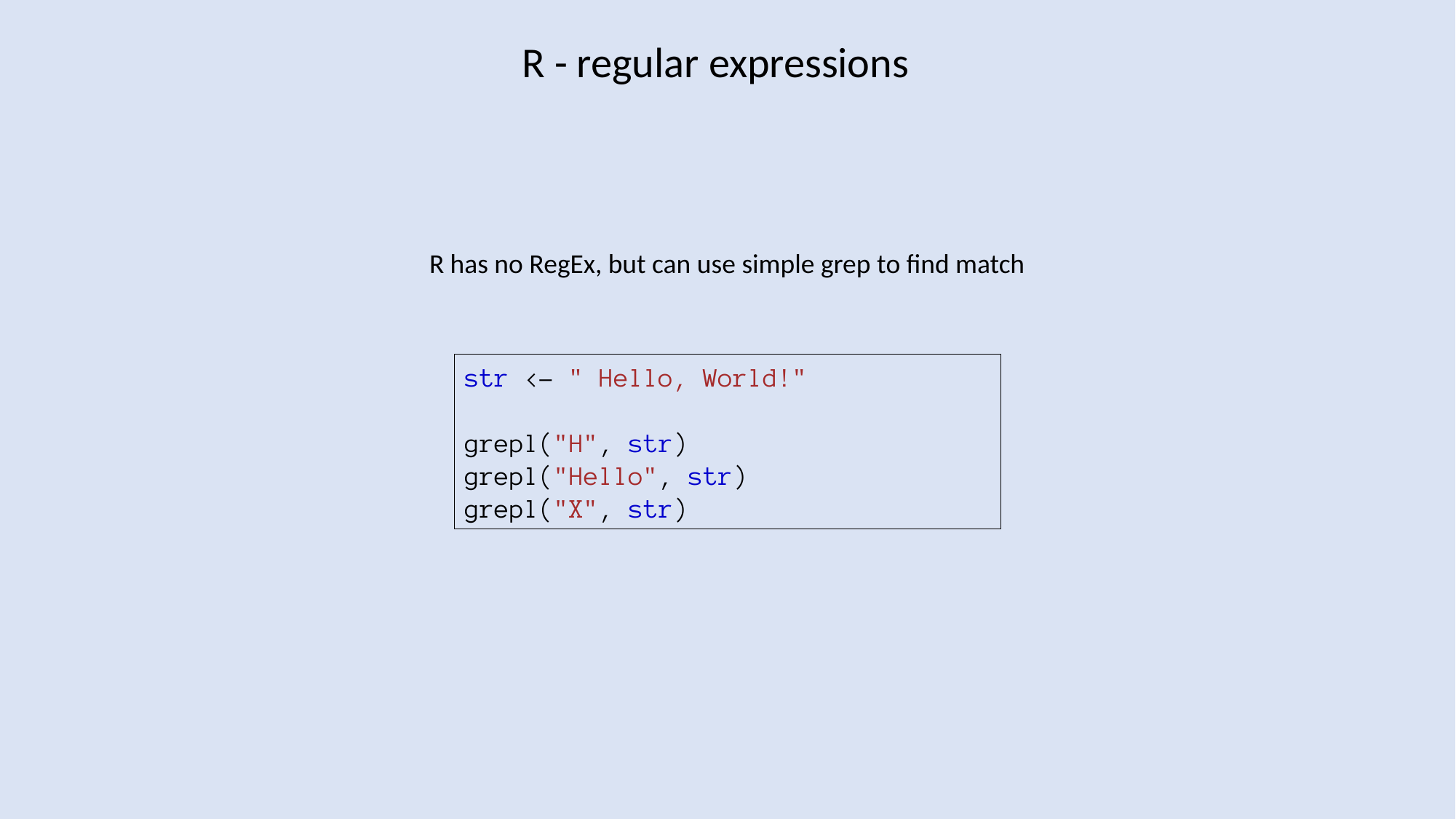

R - regular expressions
R has no RegEx, but can use simple grep to find match
str <- " Hello, World!"
grepl("H", str)
grepl("Hello", str)
grepl("X", str)